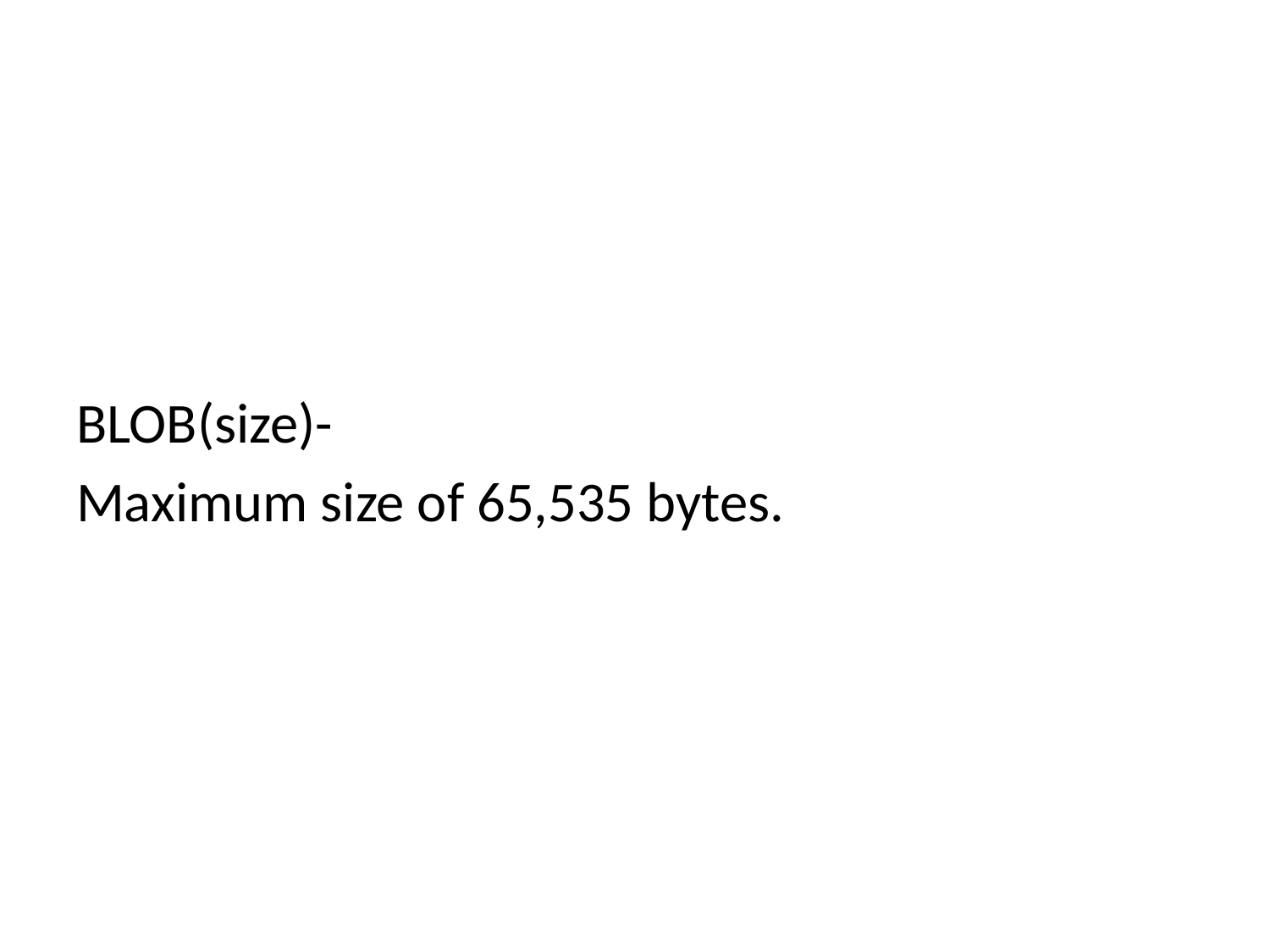

#

BLOB(size)-
Maximum size of 65,535 bytes.